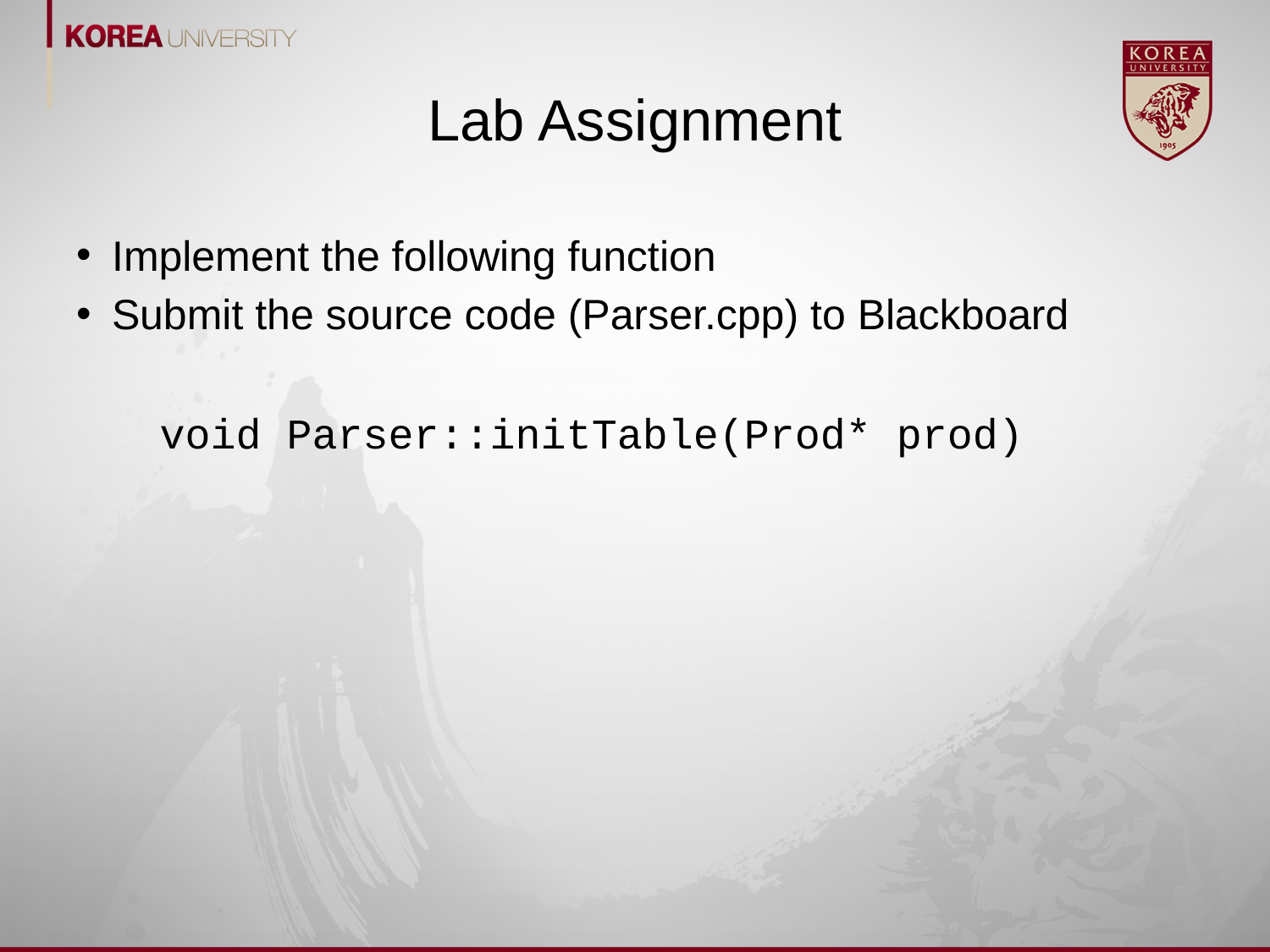

# Lab Assignment
Implement the following function
Submit the source code (Parser.cpp) to Blackboard

void Parser::initTable(Prod* prod)